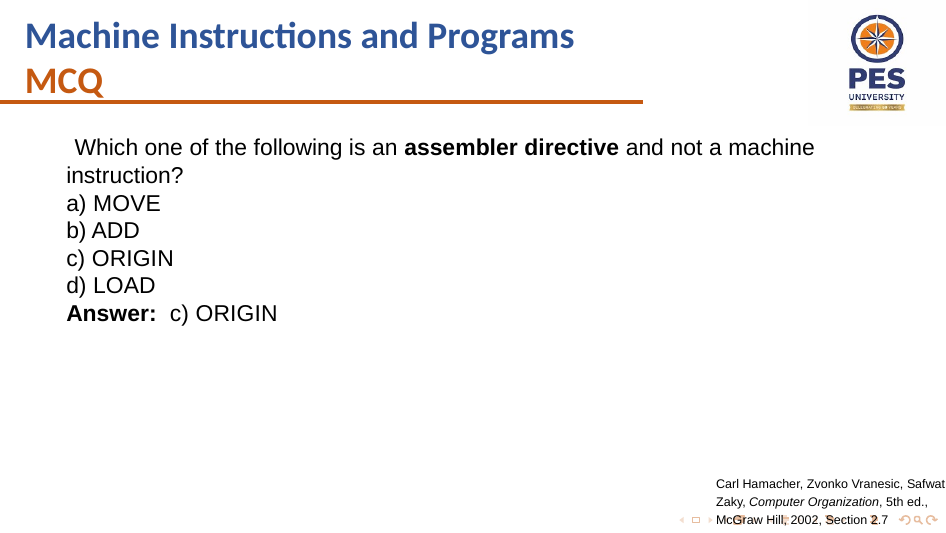

Machine Instructions and Programs
MCQ

 Which one of the following is an assembler directive and not a machine instruction?
a) MOVE
b) ADD
c) ORIGIN
d) LOAD
Answer:  c) ORIGIN

Carl Hamacher, Zvonko Vranesic, Safwat Zaky, Computer Organization, 5th ed., McGraw Hill, 2002, Section 2.7